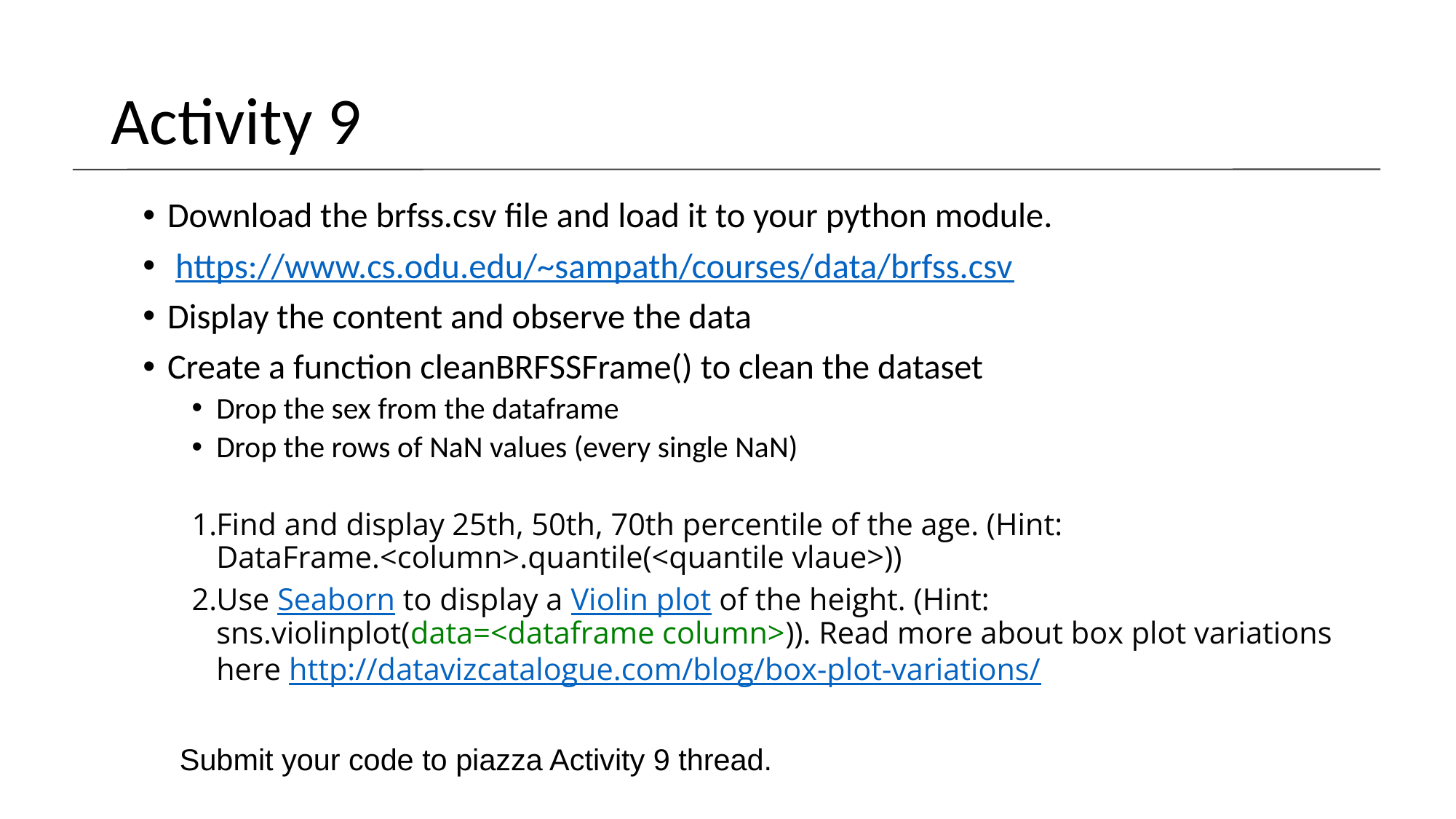

# Activity 9
Download the brfss.csv file and load it to your python module.
 https://www.cs.odu.edu/~sampath/courses/data/brfss.csv
Display the content and observe the data
Create a function cleanBRFSSFrame() to clean the dataset
Drop the sex from the dataframe
Drop the rows of NaN values (every single NaN)

Find and display 25th, 50th, 70th percentile of the age. (Hint: DataFrame.<column>.quantile(<quantile vlaue>))
Use Seaborn to display a Violin plot of the height. (Hint: sns.violinplot(data=<dataframe column>)). Read more about box plot variations here http://datavizcatalogue.com/blog/box-plot-variations/

Submit your code to piazza Activity 9 thread.